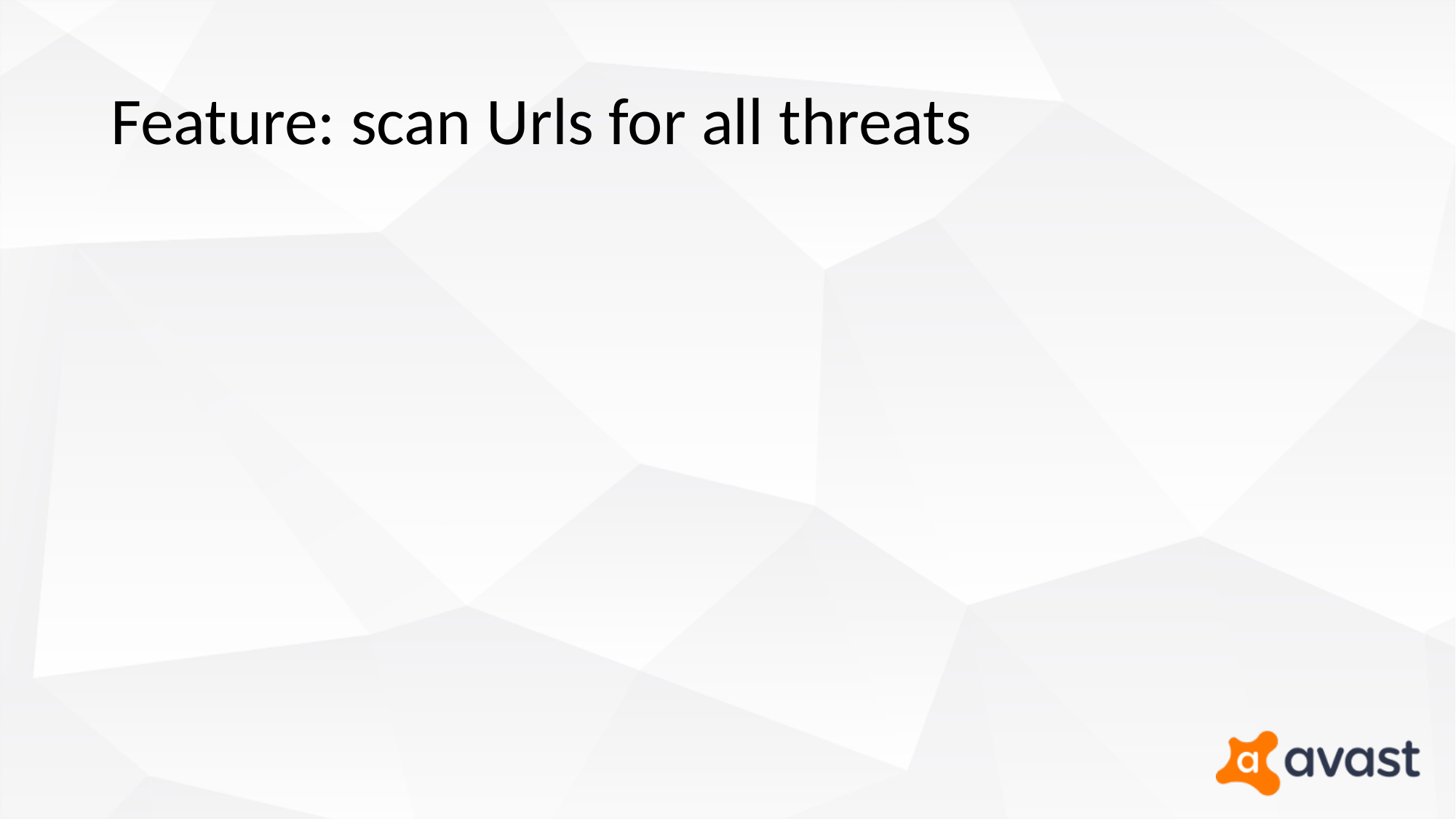

# Feature: scan Urls for all threats